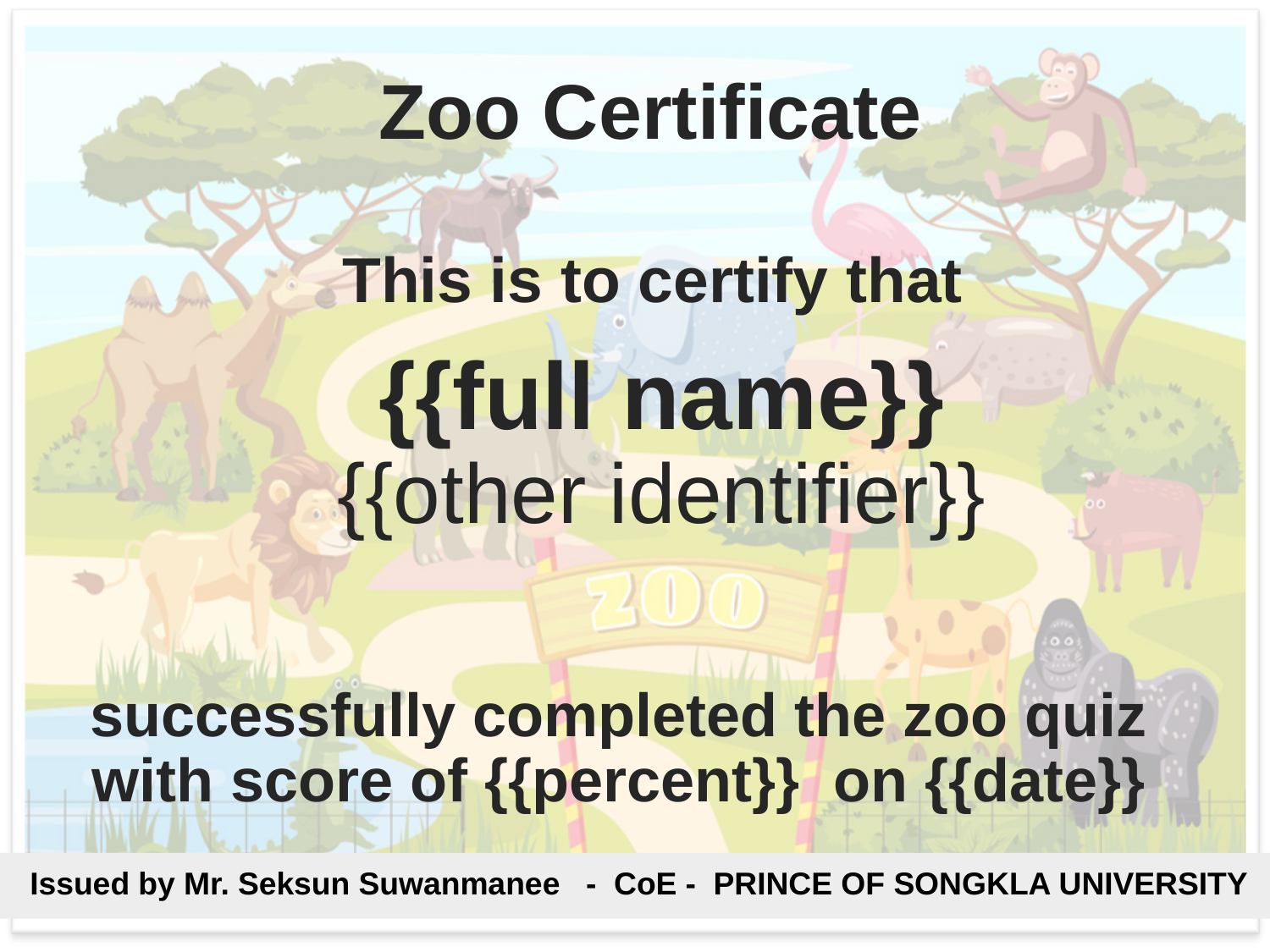

# Zoo Certificate
This is to certify that
{{full name}}
{{other identifier}}
successfully completed the zoo quiz
with score of {{percent}}  on {{date}}
  Issued by Mr. Seksun Suwanmanee   -  CoE -  PRINCE OF SONGKLA UNIVERSITY